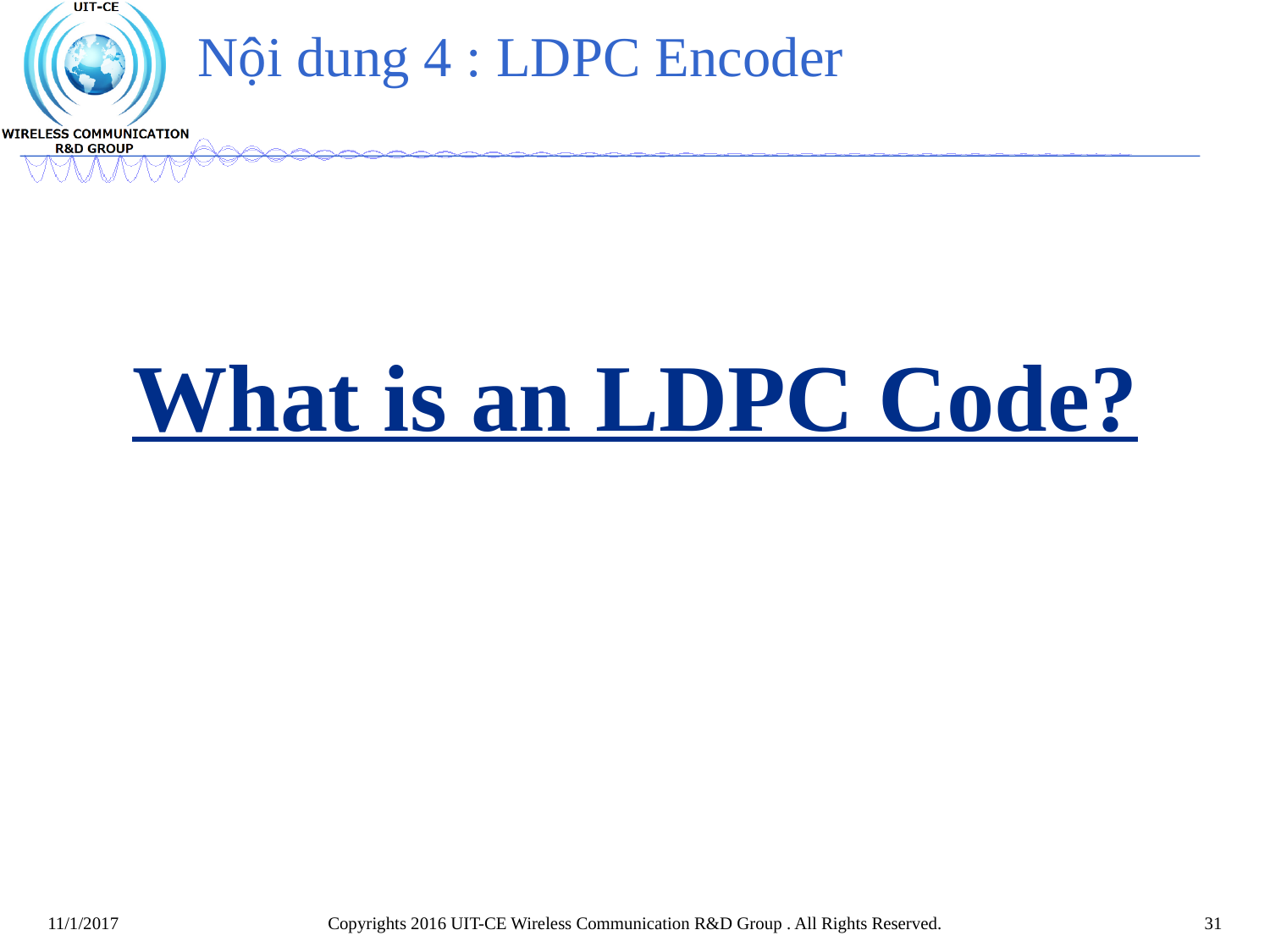

# Nội dung 4 : LDPC Encoder

What is an LDPC Code?

Copyrights 2016 UIT-CE Wireless Communication R&D Group . All Rights Reserved.
31
11/1/2017